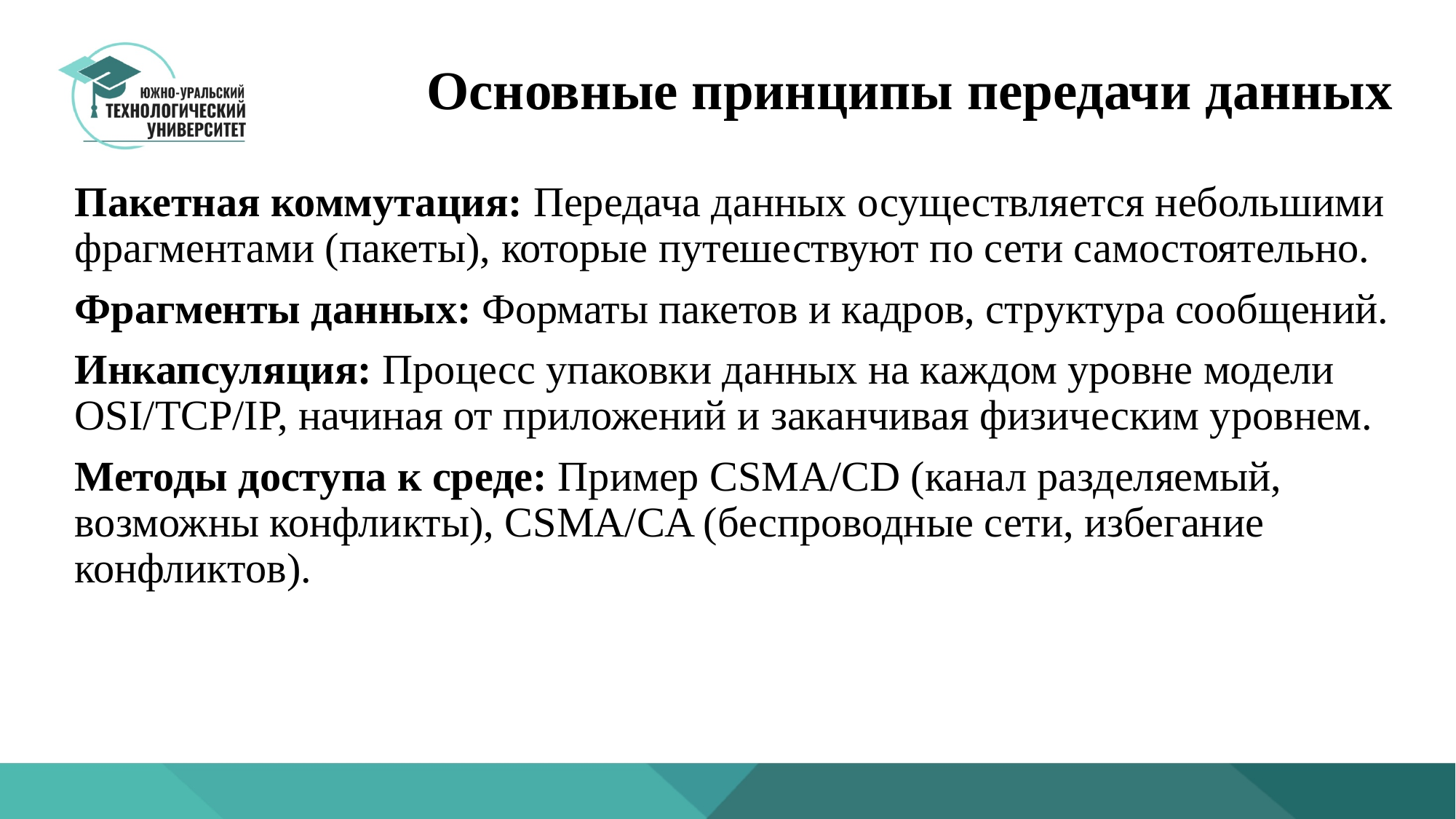

# Основные принципы передачи данных
Пакетная коммутация: Передача данных осуществляется небольшими фрагментами (пакеты), которые путешествуют по сети самостоятельно.
Фрагменты данных: Форматы пакетов и кадров, структура сообщений.
Инкапсуляция: Процесс упаковки данных на каждом уровне модели OSI/TCP/IP, начиная от приложений и заканчивая физическим уровнем.
Методы доступа к среде: Пример CSMA/CD (канал разделяемый, возможны конфликты), CSMA/CA (беспроводные сети, избегание конфликтов).